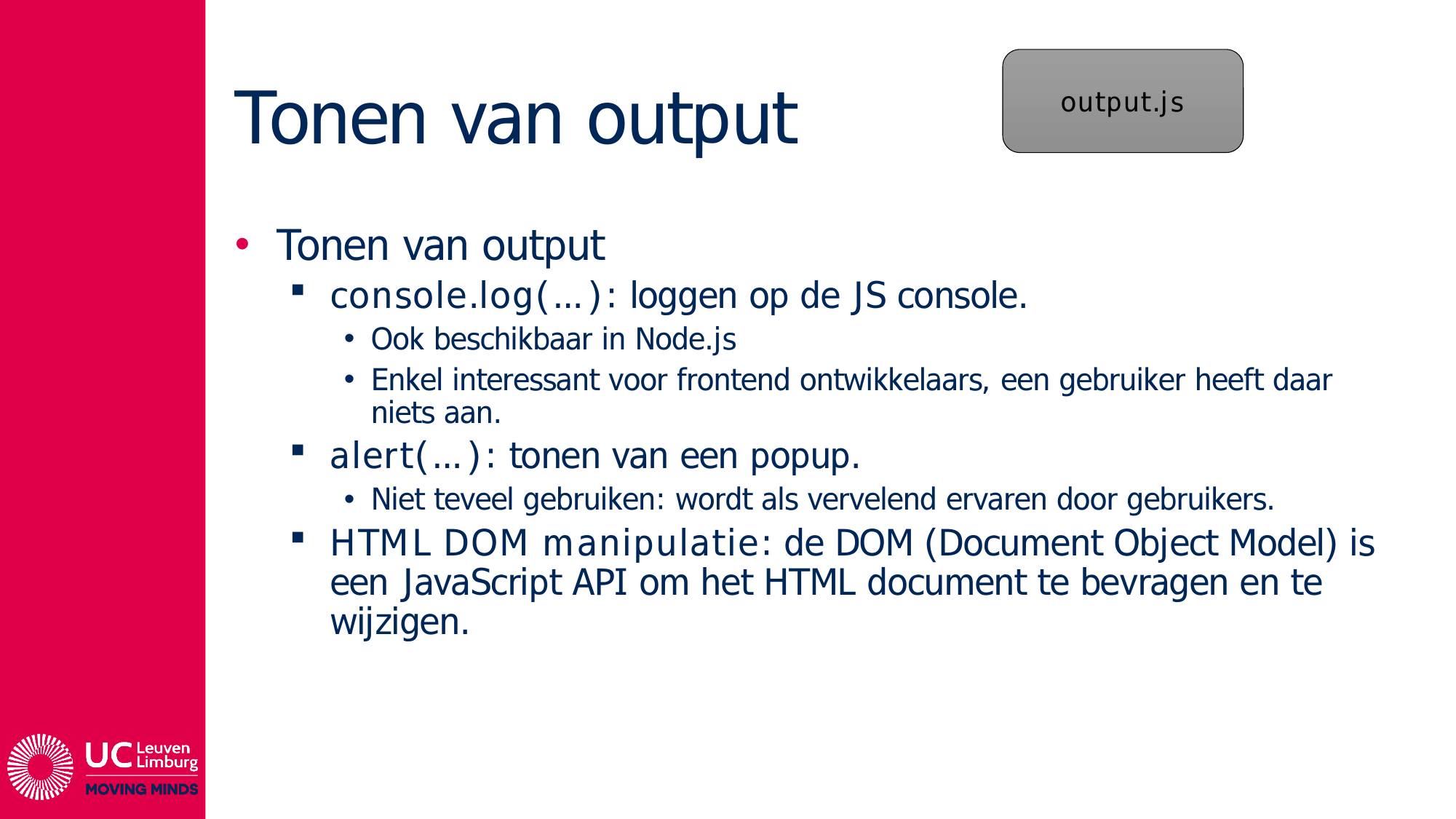

# Tonen van output
output.js
Tonen van output
console.log(…): loggen op de JS console.
Ook beschikbaar in Node.js
Enkel interessant voor frontend ontwikkelaars, een gebruiker heeft daar niets aan.
alert(…): tonen van een popup.
Niet teveel gebruiken: wordt als vervelend ervaren door gebruikers.
HTML DOM manipulatie: de DOM (Document Object Model) is een JavaScript API om het HTML document te bevragen en te wijzigen.